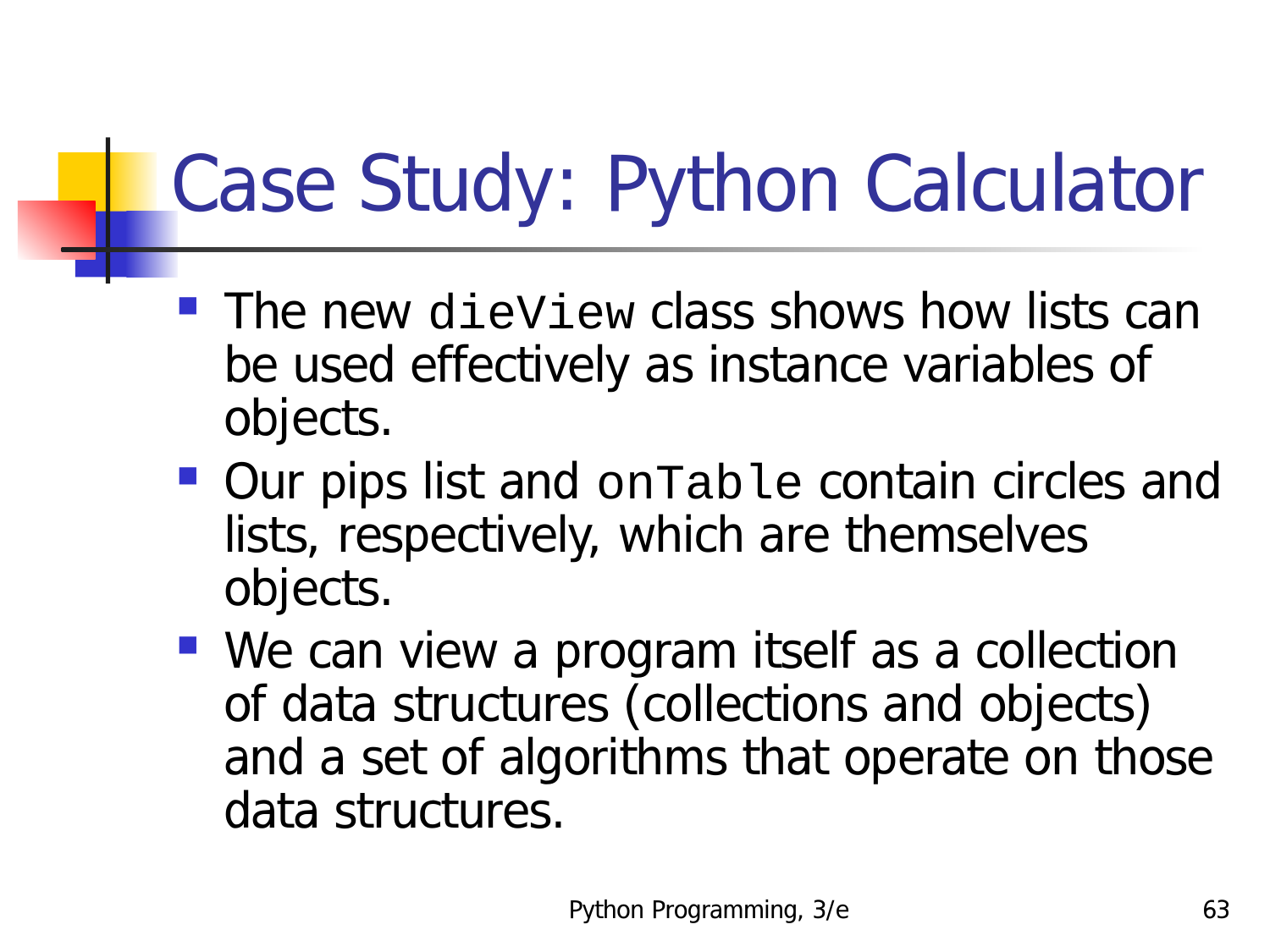

# Case Study: Python Calculator
The new dieView class shows how lists can be used effectively as instance variables of objects.
Our pips list and onTable contain circles and lists, respectively, which are themselves objects.
We can view a program itself as a collection of data structures (collections and objects) and a set of algorithms that operate on those data structures.
Python Programming, 3/e
63